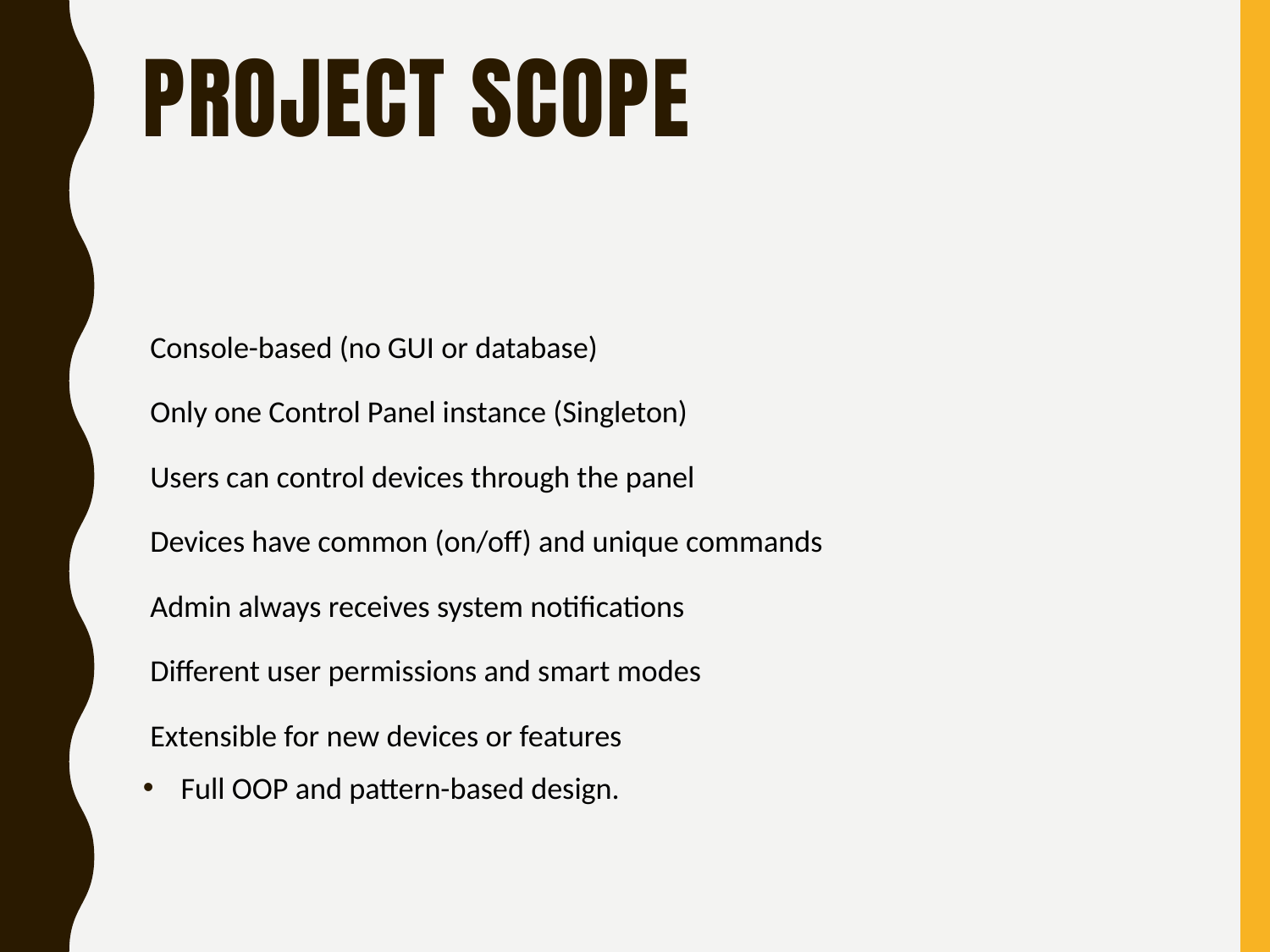

# Project Scope
 Console-based (no GUI or database)
 Only one Control Panel instance (Singleton)
 Users can control devices through the panel
 Devices have common (on/off) and unique commands
 Admin always receives system notifications
 Different user permissions and smart modes
 Extensible for new devices or features
 Full OOP and pattern-based design.